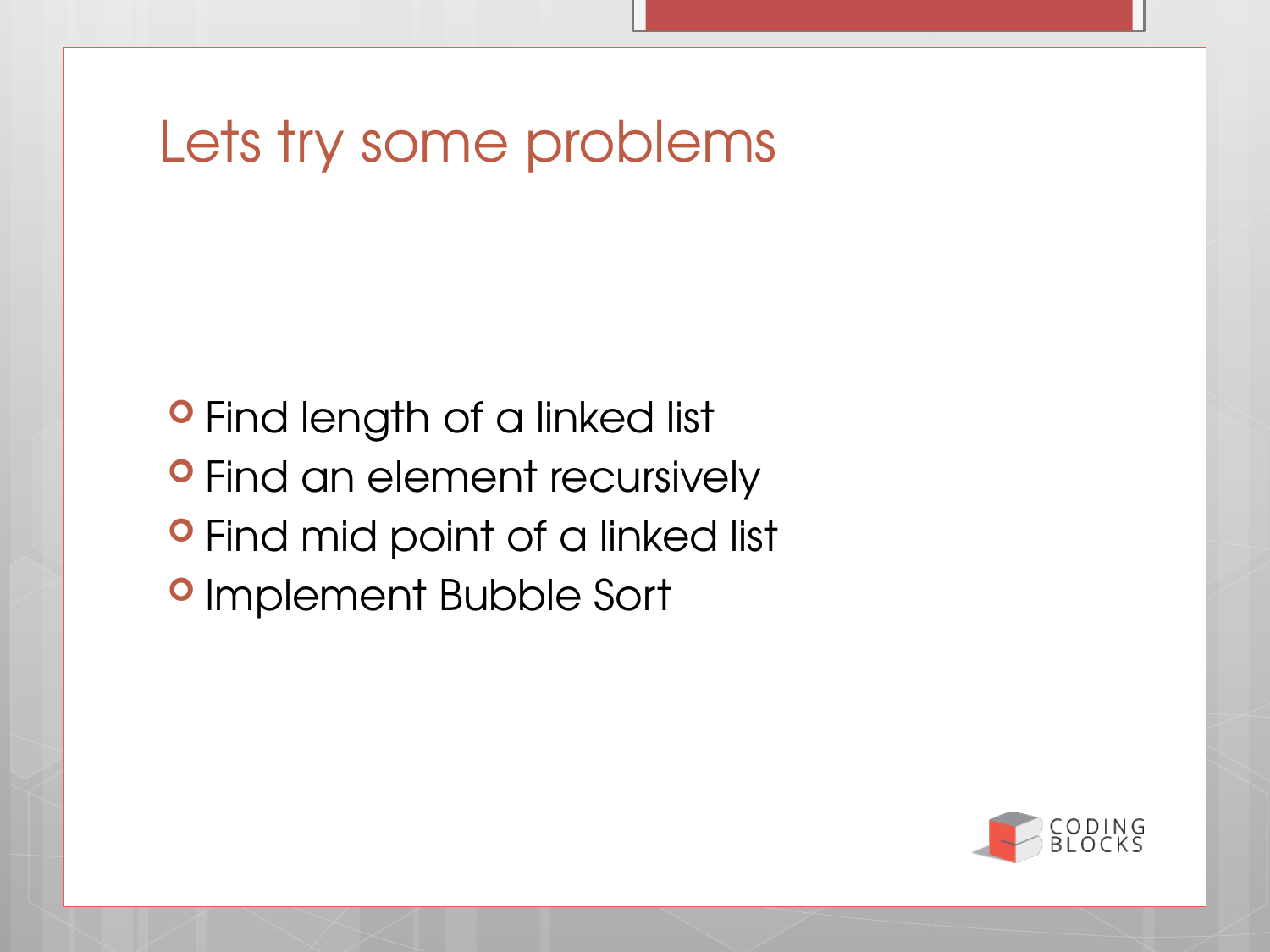

10
# Lets try some problems
Find length of a linked list
Find an element recursively
Find mid point of a linked list
Implement Bubble Sort